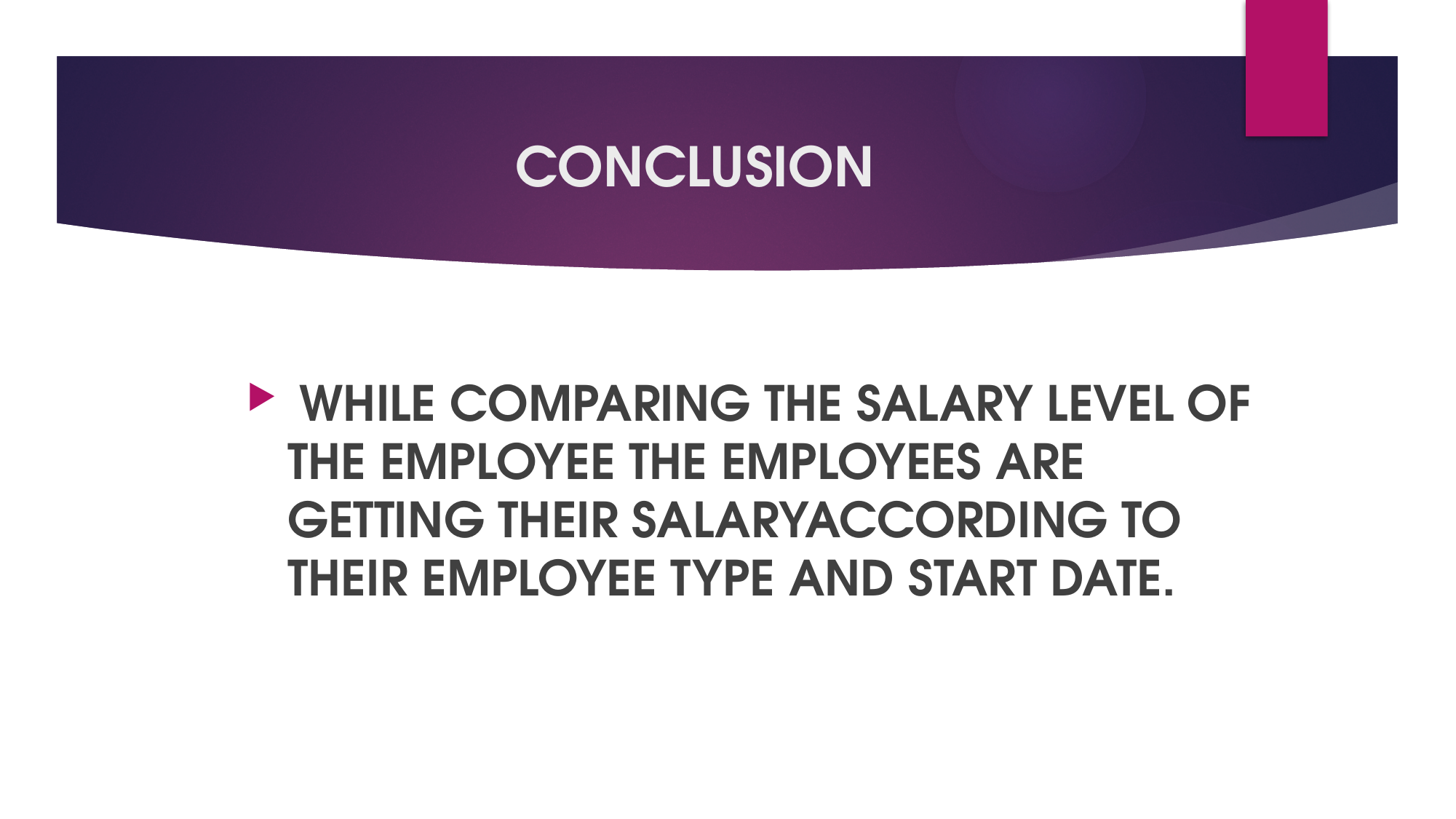

# CONCLUSION
 WHILE COMPARING THE SALARY LEVEL OF THE EMPLOYEE THE EMPLOYEES ARE GETTING THEIR SALARYACCORDING TO THEIR EMPLOYEE TYPE AND START DATE.